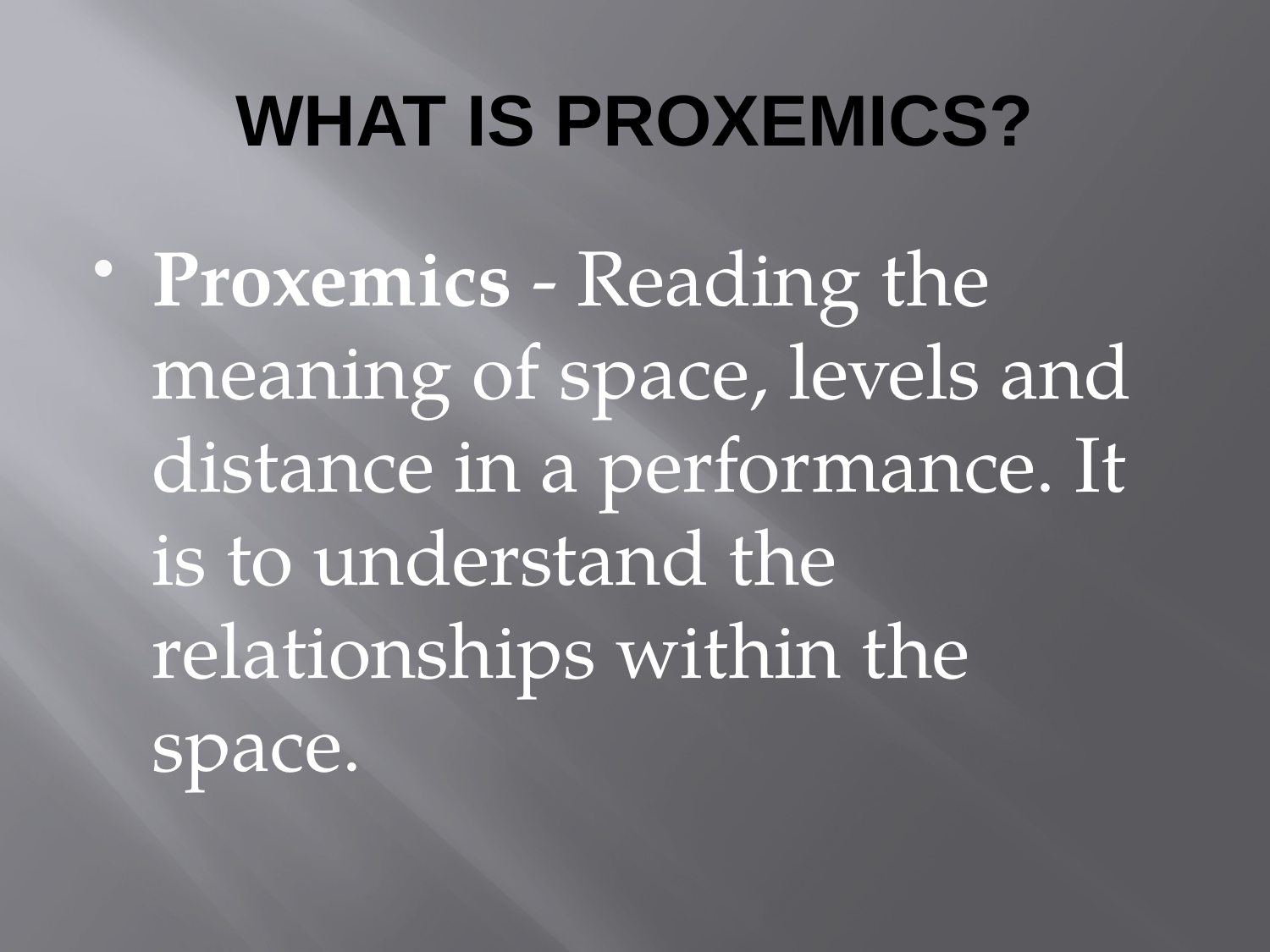

# WHAT IS PROXEMICS?
Proxemics - Reading the meaning of space, levels and distance in a performance. It is to understand the relationships within the space.